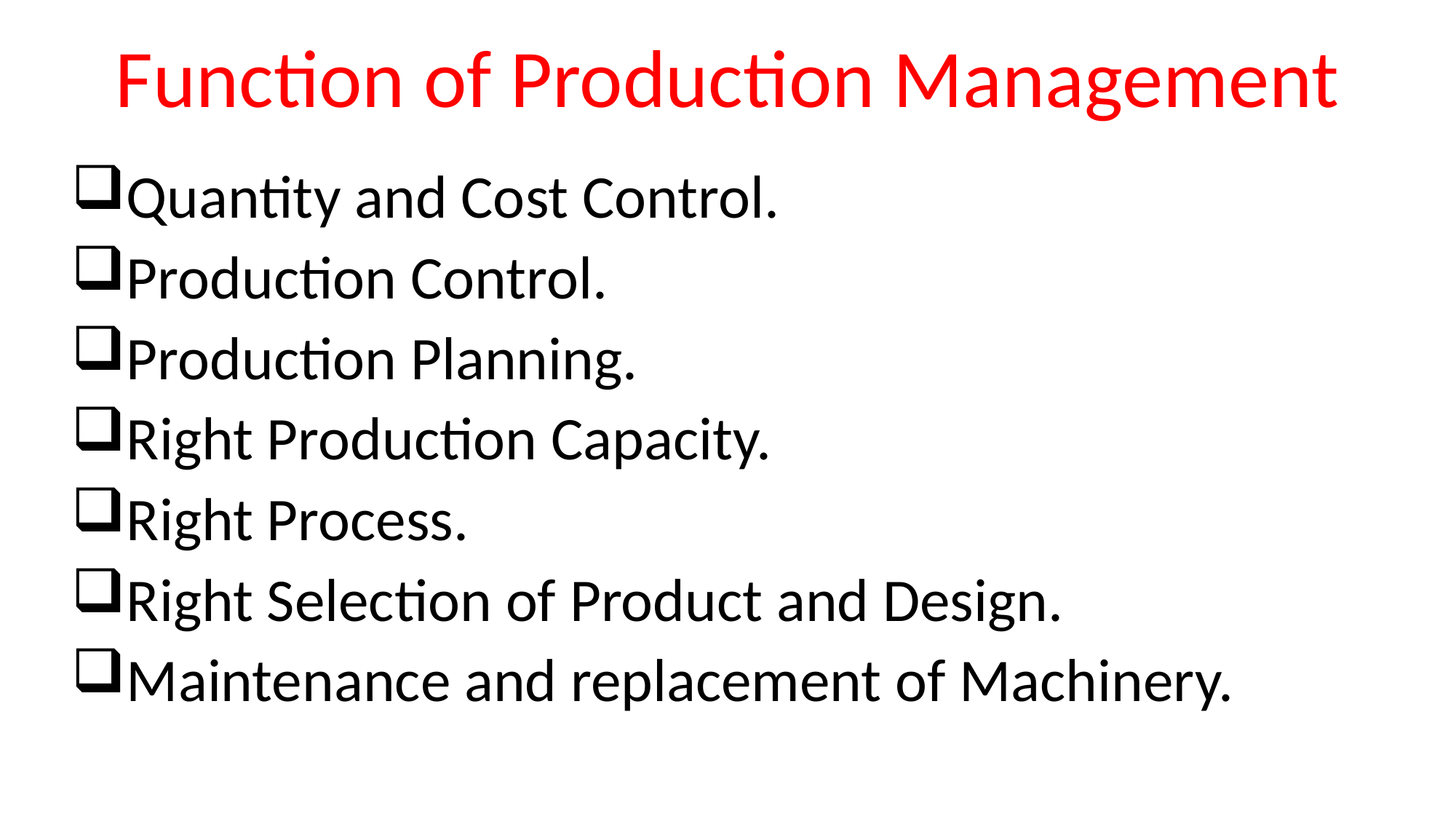

# Function of Production Management
Quantity and Cost Control.
Production Control.
Production Planning.
Right Production Capacity.
Right Process.
Right Selection of Product and Design.
Maintenance and replacement of Machinery.